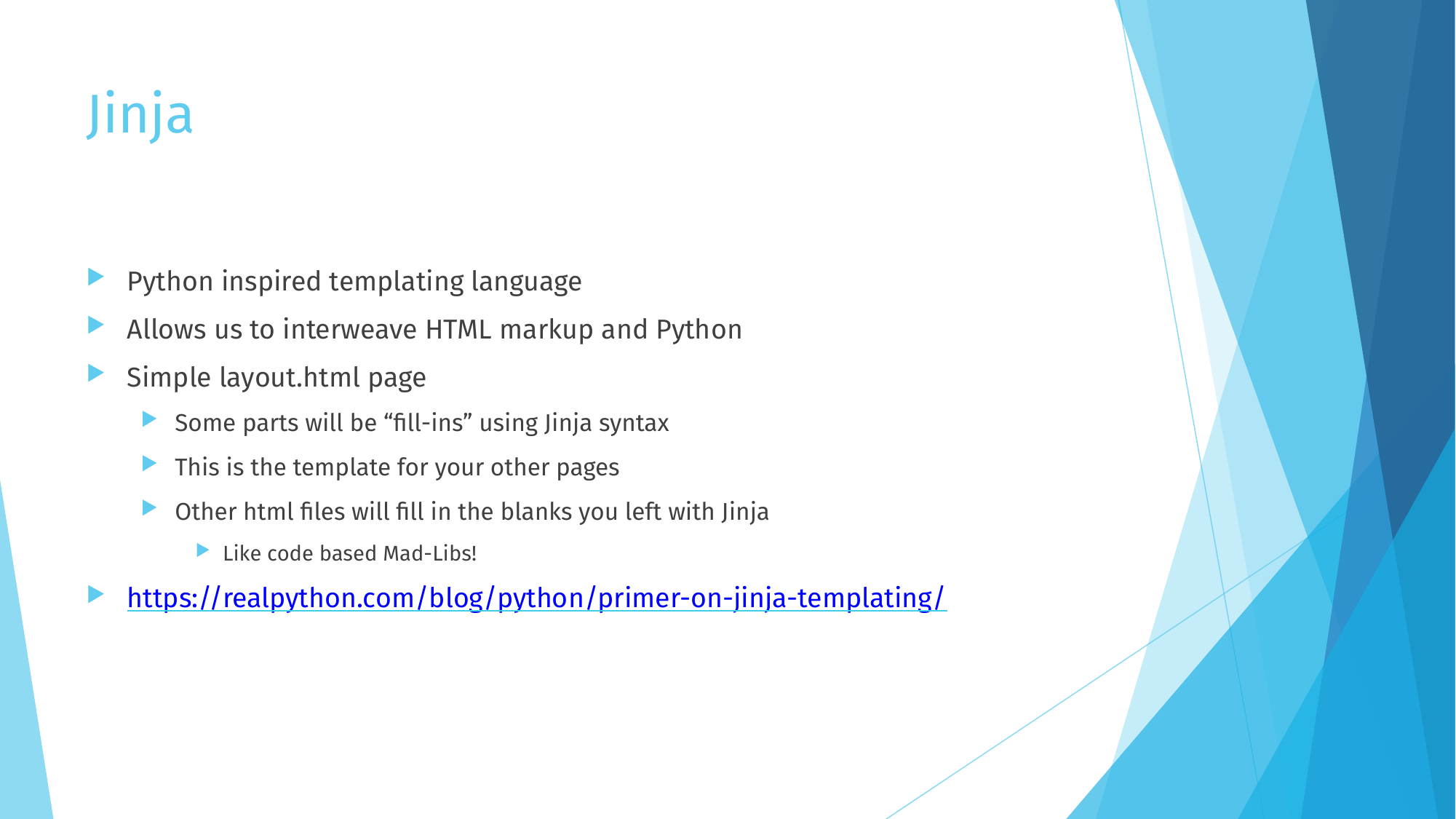

# Jinja
Python inspired templating language
Allows us to interweave HTML markup and Python
Simple layout.html page
Some parts will be “fill-ins” using Jinja syntax
This is the template for your other pages
Other html files will fill in the blanks you left with Jinja
Like code based Mad-Libs!
https://realpython.com/blog/python/primer-on-jinja-templating/